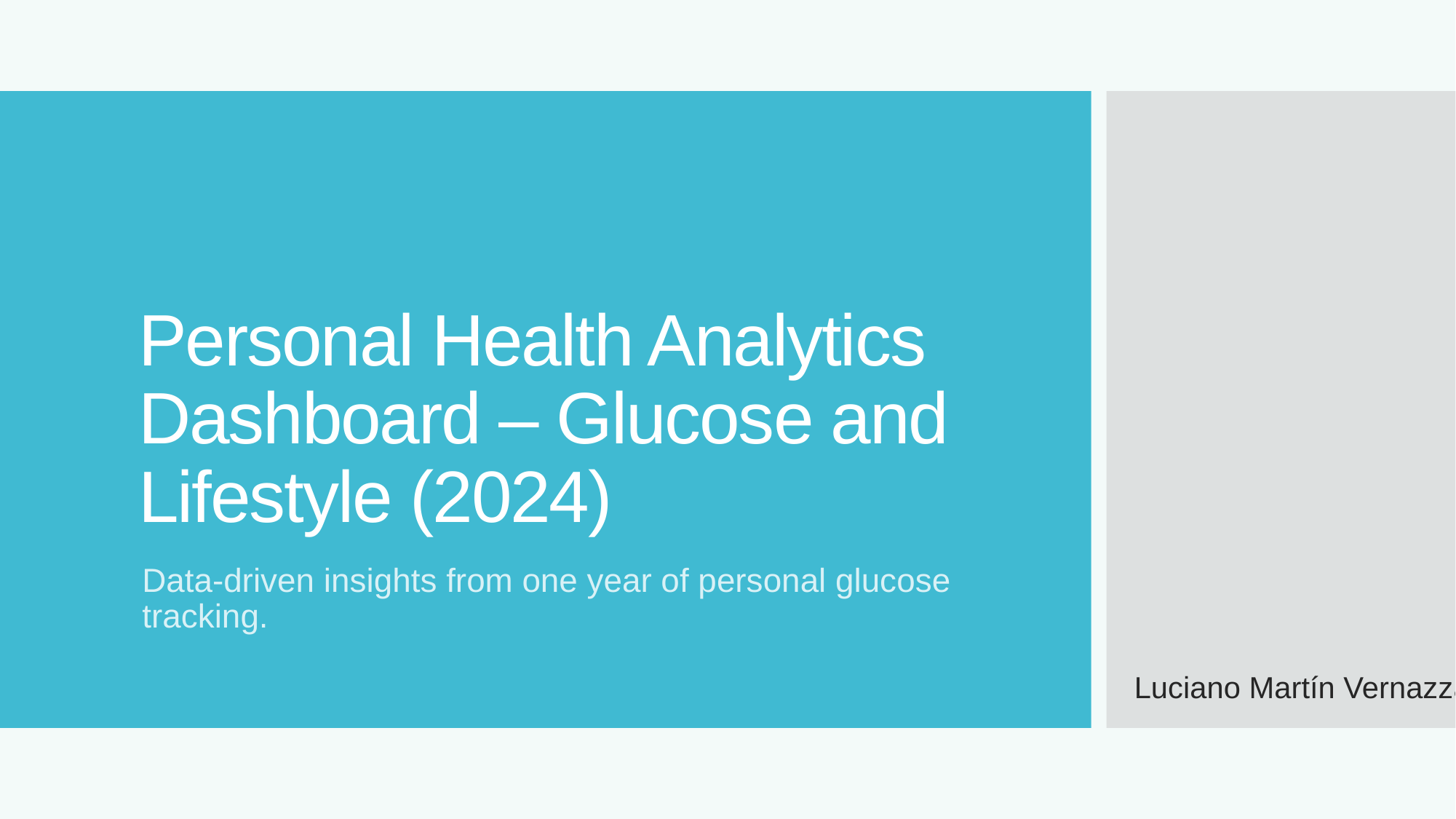

# Personal Health Analytics Dashboard – Glucose and Lifestyle (2024)
Data-driven insights from one year of personal glucose tracking.
Luciano Martín Vernazza